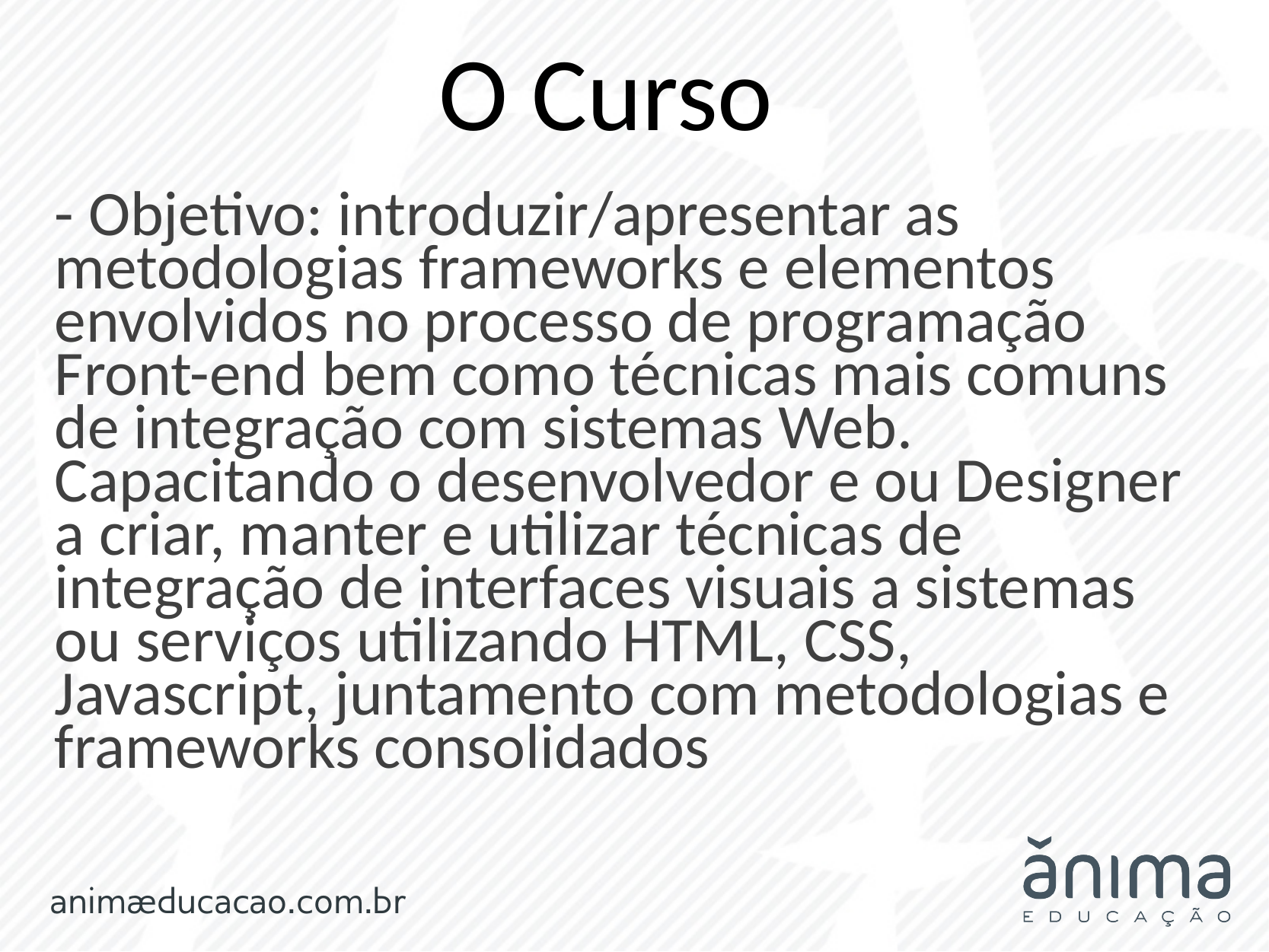

# O Curso
- Objetivo: introduzir/apresentar as metodologias frameworks e elementos envolvidos no processo de programação Front-end bem como técnicas mais comuns de integração com sistemas Web. Capacitando o desenvolvedor e ou Designer a criar, manter e utilizar técnicas de integração de interfaces visuais a sistemas ou serviços utilizando HTML, CSS, Javascript, juntamento com metodologias e frameworks consolidados